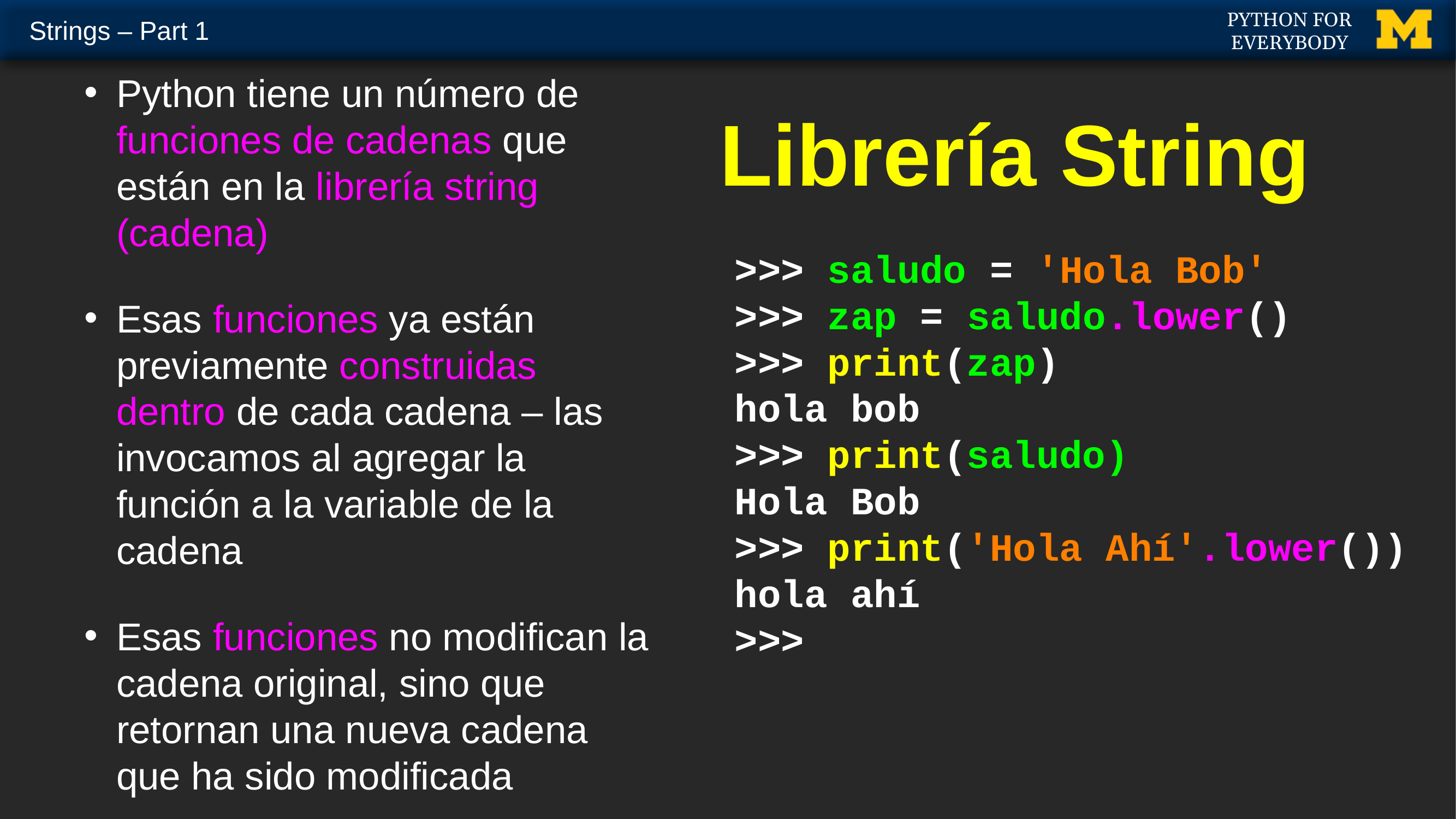

# Librería String
Python tiene un número de funciones de cadenas que están en la librería string (cadena)
Esas funciones ya están previamente construidas dentro de cada cadena – las invocamos al agregar la función a la variable de la cadena
Esas funciones no modifican la cadena original, sino que retornan una nueva cadena que ha sido modificada
>>> saludo = 'Hola Bob'
>>> zap = saludo.lower()
>>> print(zap)
hola bob
>>> print(saludo)
Hola Bob
>>> print('Hola Ahí'.lower())
hola ahí
>>>